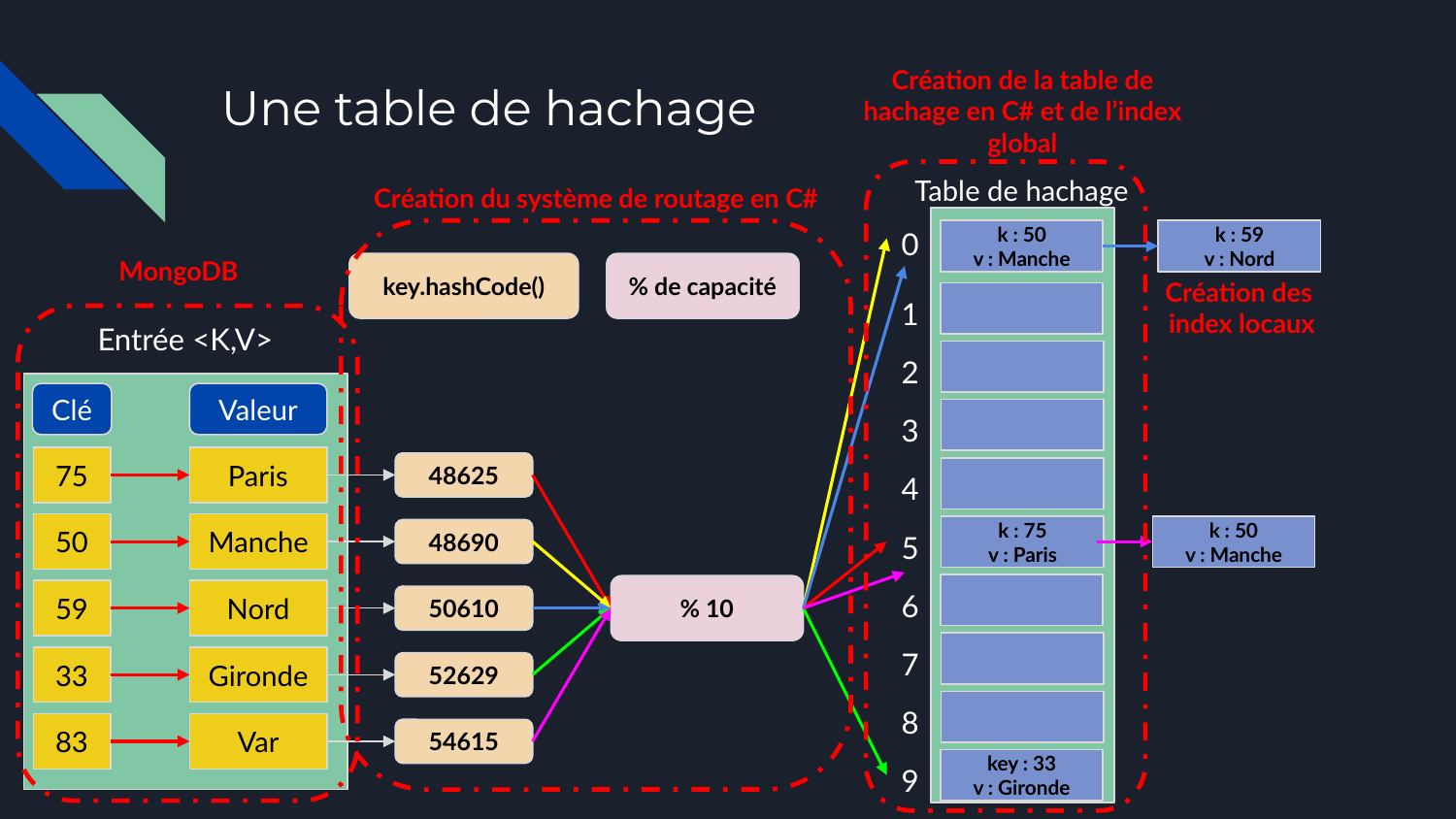

Création de la table de hachage en C# et de l’index global
# Une table de hachage
Table de hachage

Création du système de routage en C#

0

k : 50
v : Manche
k : 59
v : Nord
MongoDB
key.hashCode()
% de capacité
Création des
index locaux
1

Entrée <K,V>
2

Clé
Valeur
3

75
Paris
48625
4

50
Manche
5
k : 75
v : Paris
k : 50
v : Manche
48690
6

% 10
59
Nord
50610
7

33
Gironde
52629
8

83
Var
54615
9
key : 33
v : Gironde